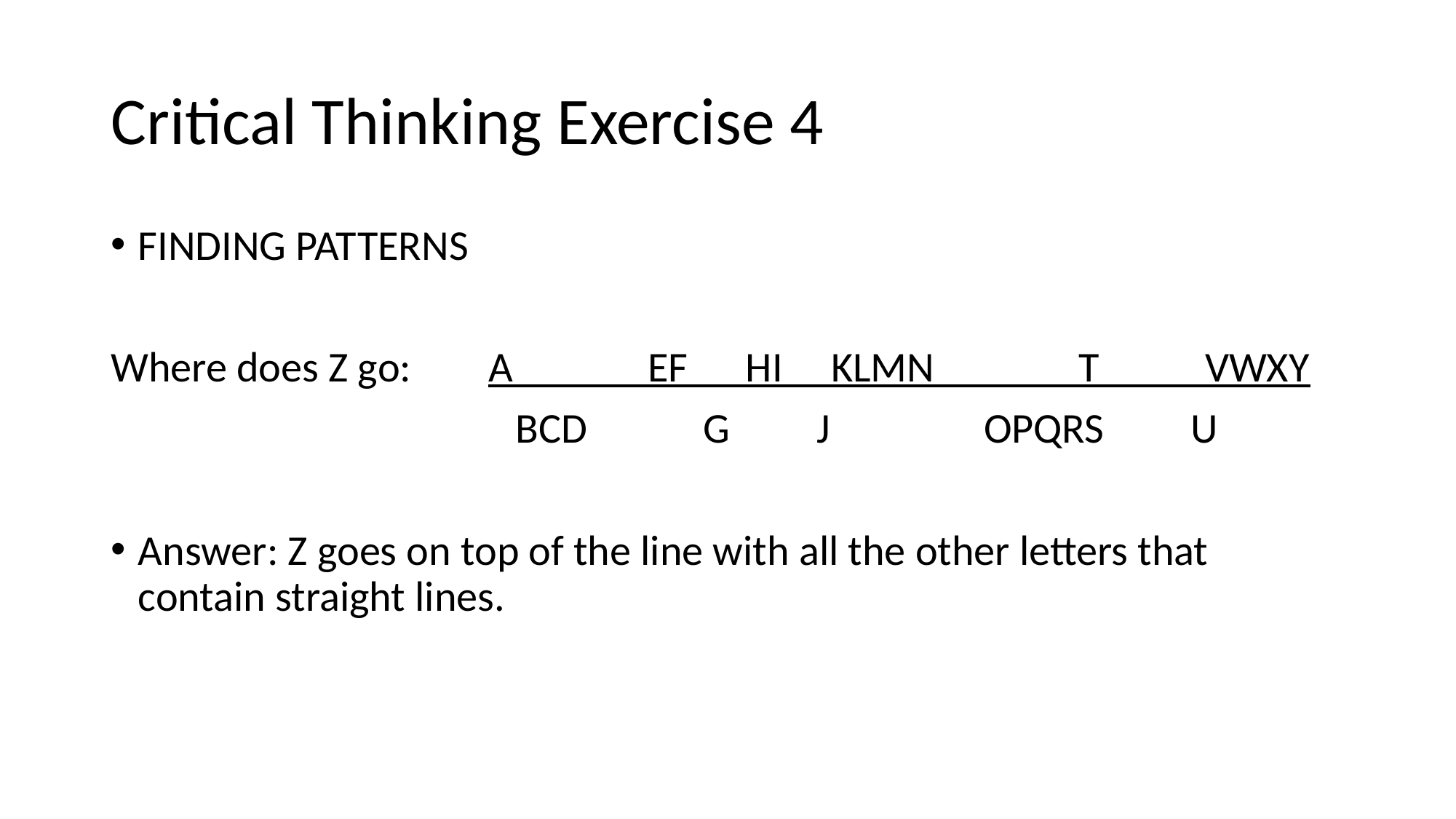

# Critical Thinking Exercise 4
FINDING PATTERNS

Where does Z go:        A              EF      HI     KLMN               T           VWXY
                                          BCD            G         J                OPQRS         U

Answer: Z goes on top of the line with all the other letters that contain straight lines.